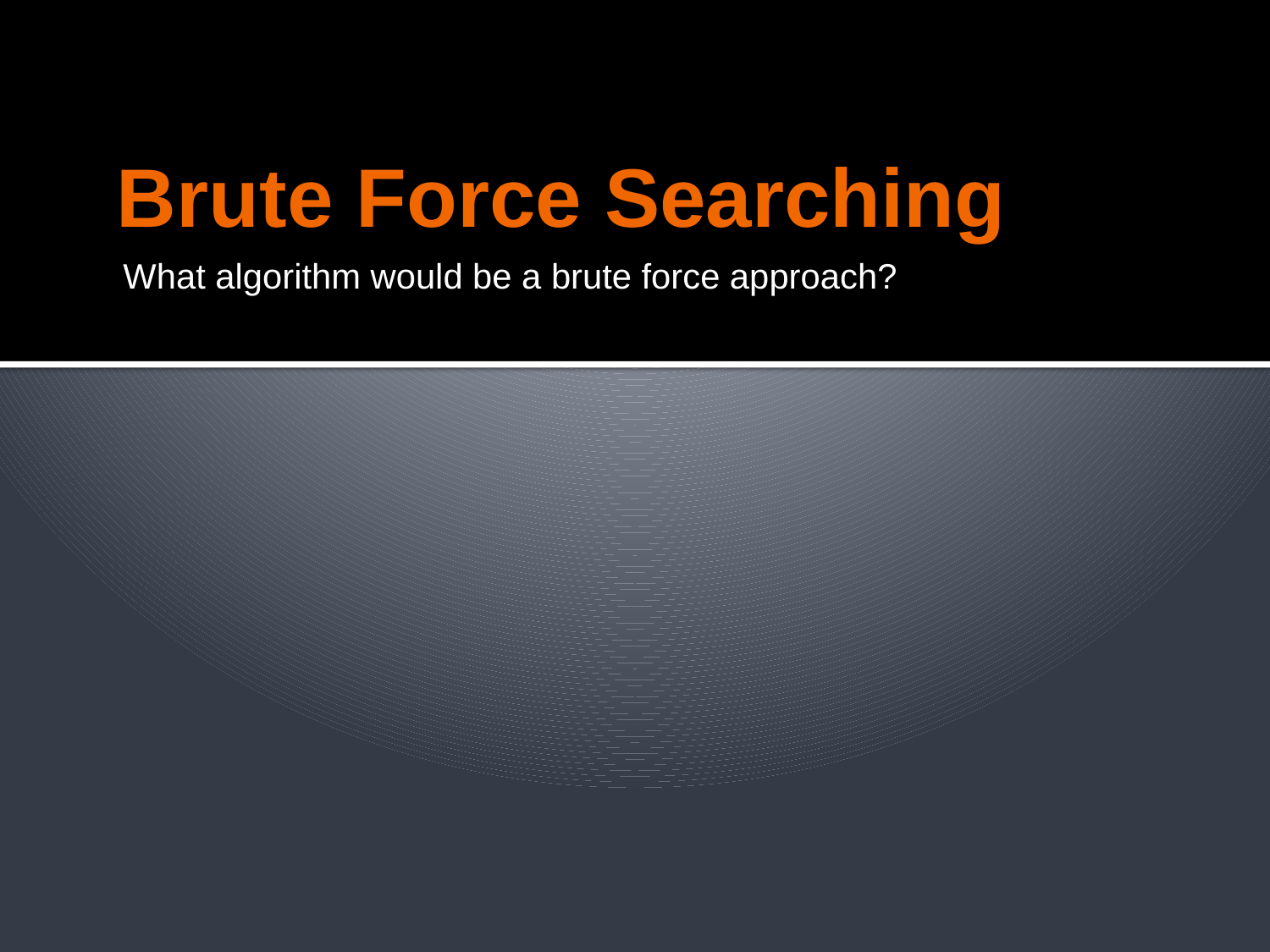

# Brute Force Searching
What algorithm would be a brute force approach?